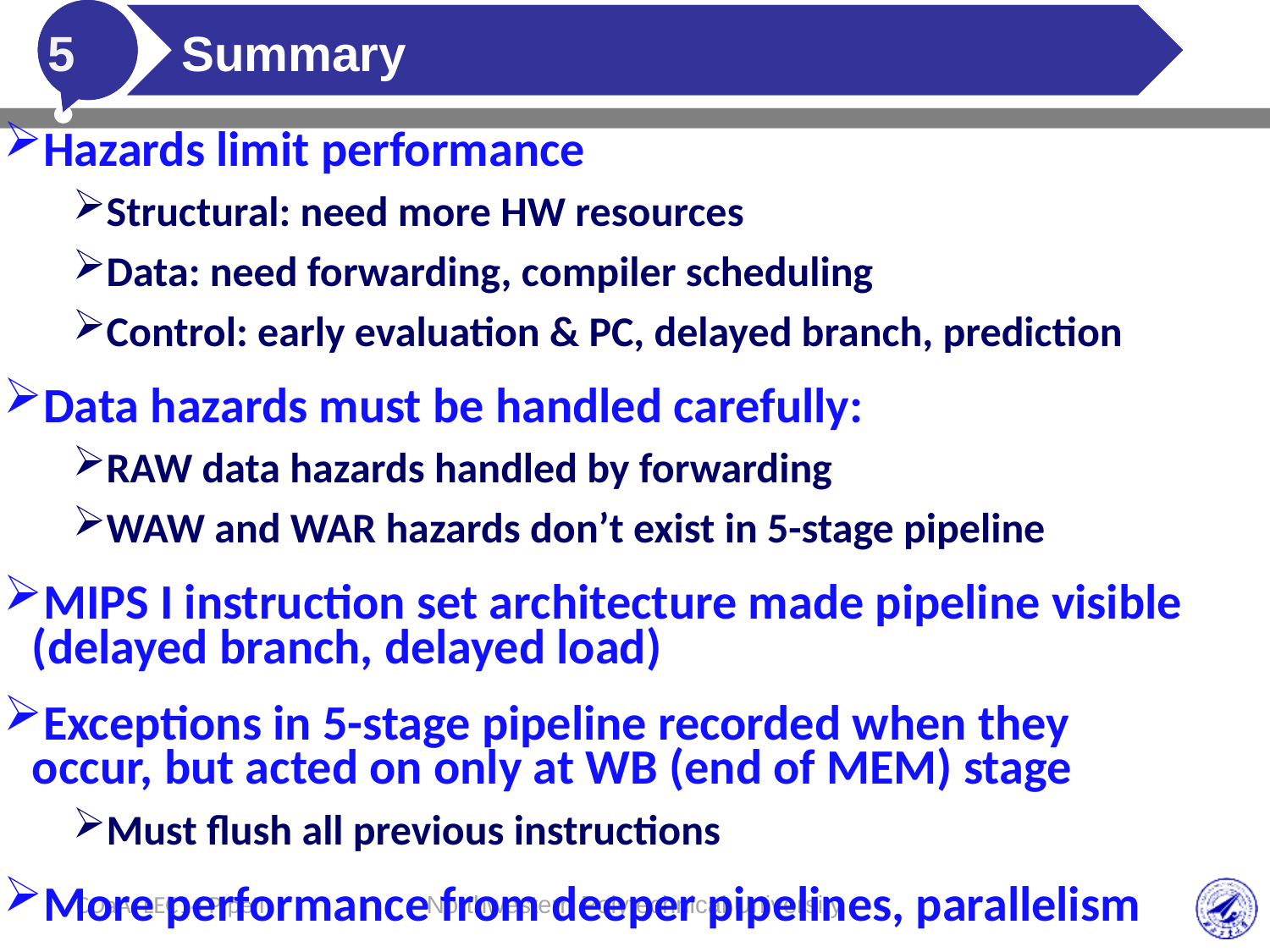

# Summary
 5
Hazards limit performance
Structural: need more HW resources
Data: need forwarding, compiler scheduling
Control: early evaluation & PC, delayed branch, prediction
Data hazards must be handled carefully:
RAW data hazards handled by forwarding
WAW and WAR hazards don’t exist in 5-stage pipeline
MIPS I instruction set architecture made pipeline visible (delayed branch, delayed load)
Exceptions in 5-stage pipeline recorded when they
occur, but acted on only at WB (end of MEM) stage
Must flush all previous instructions
More performance from deeper pipelines, parallelism
COaA, LEC14 PipeII
Northwestern Polytechnical University
45